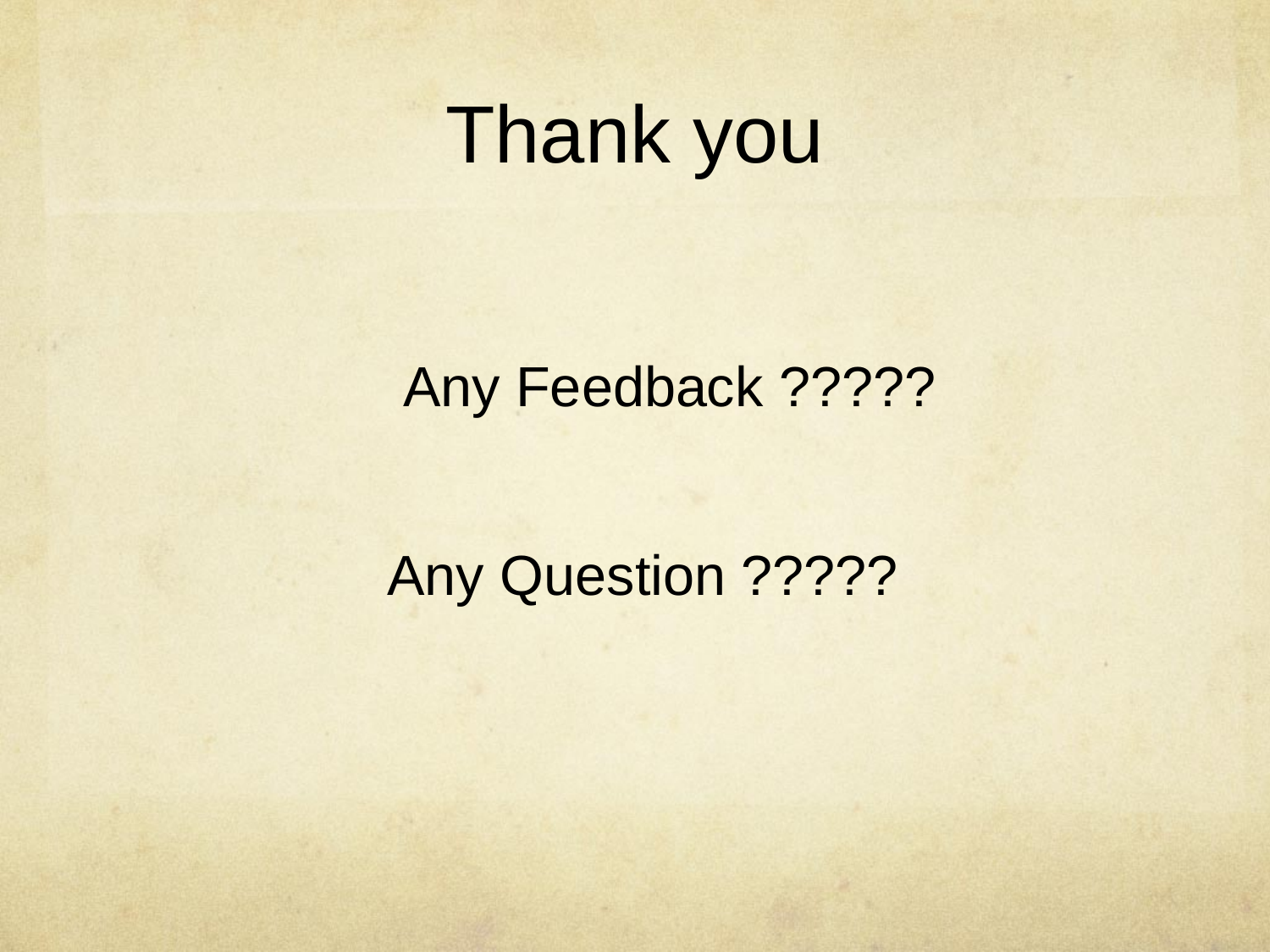

# Thank you

		 Any Feedback ?????

		Any Question ?????